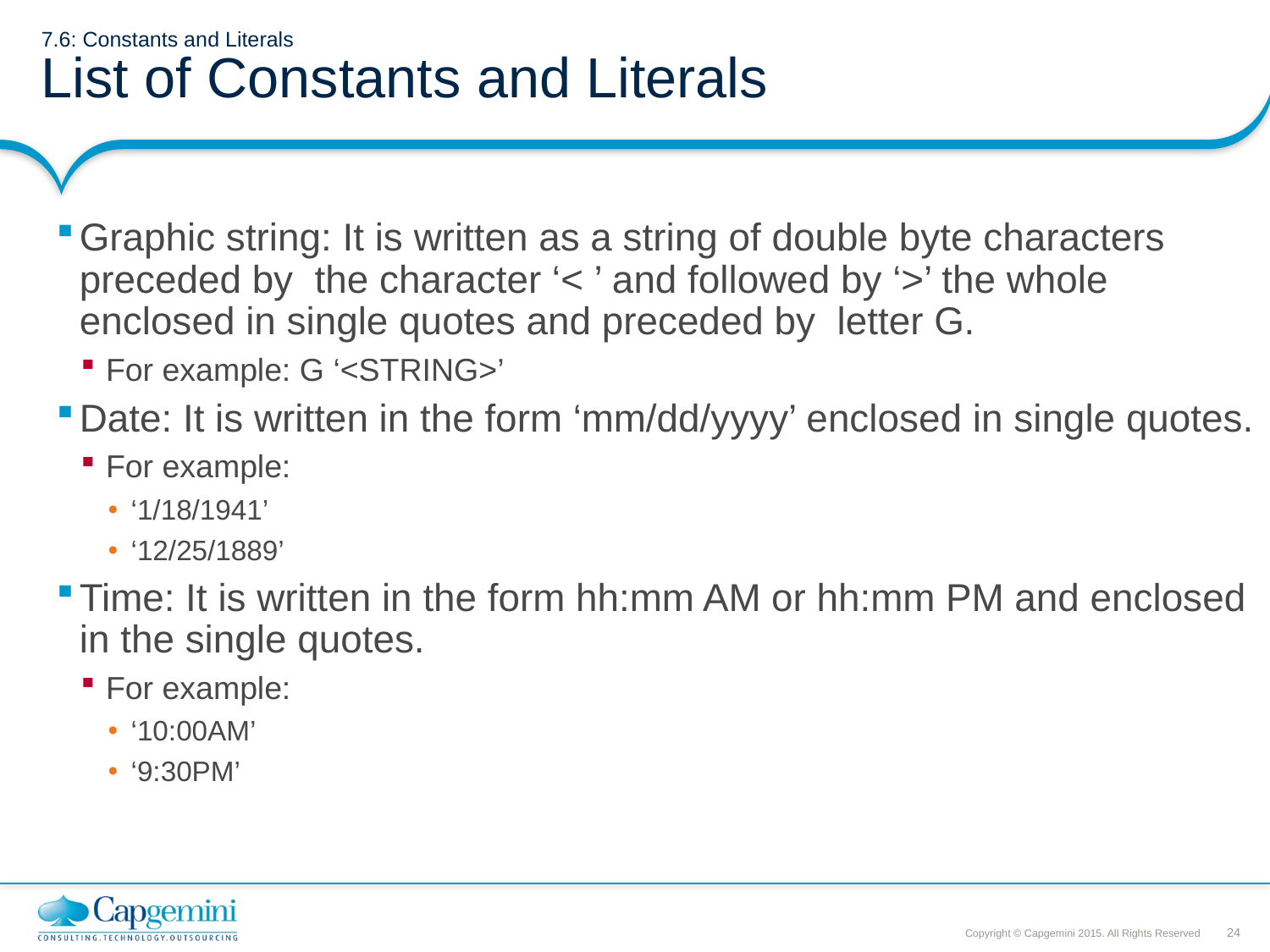

# 7.6: Constants and Literals List of Constants and Literals
Graphic string: It is written as a string of double byte characters preceded by  the character ‘< ’ and followed by ‘>’ the whole enclosed in single quotes and preceded by  letter G.
For example: G ‘<STRING>’
Date: It is written in the form ‘mm/dd/yyyy’ enclosed in single quotes.
For example:
‘1/18/1941’
‘12/25/1889’
Time: It is written in the form hh:mm AM or hh:mm PM and enclosed in the single quotes.
For example:
‘10:00AM’
‘9:30PM’